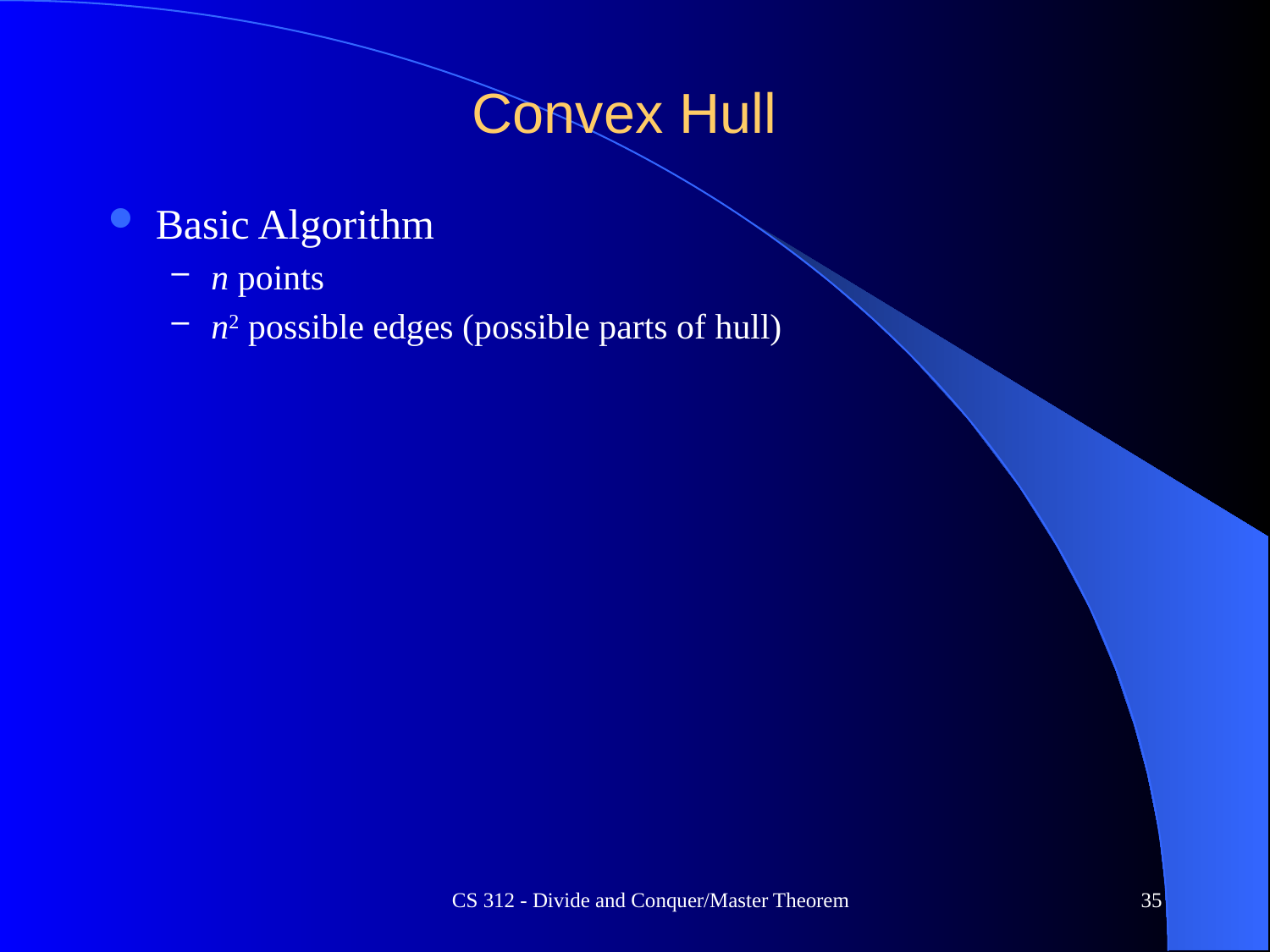

# Convex Hull
Basic Algorithm
n points
n2 possible edges (possible parts of hull)

CS 312 - Divide and Conquer/Master Theorem
35